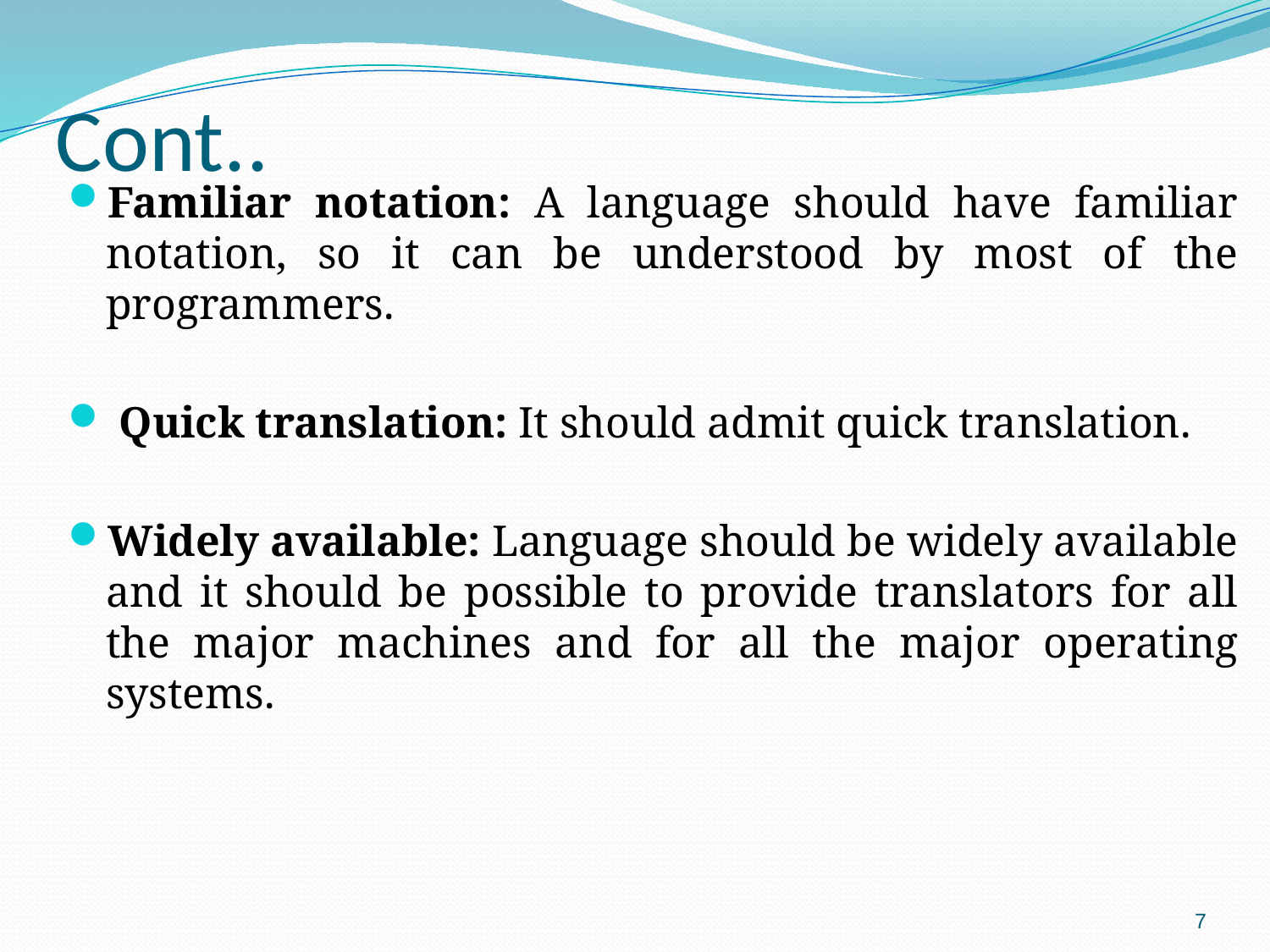

# Cont..
Familiar notation: A language should have familiar notation, so it can be understood by most of the programmers.

 Quick translation: It should admit quick translation.

Widely available: Language should be widely available and it should be possible to provide translators for all the major machines and for all the major operating systems.
7